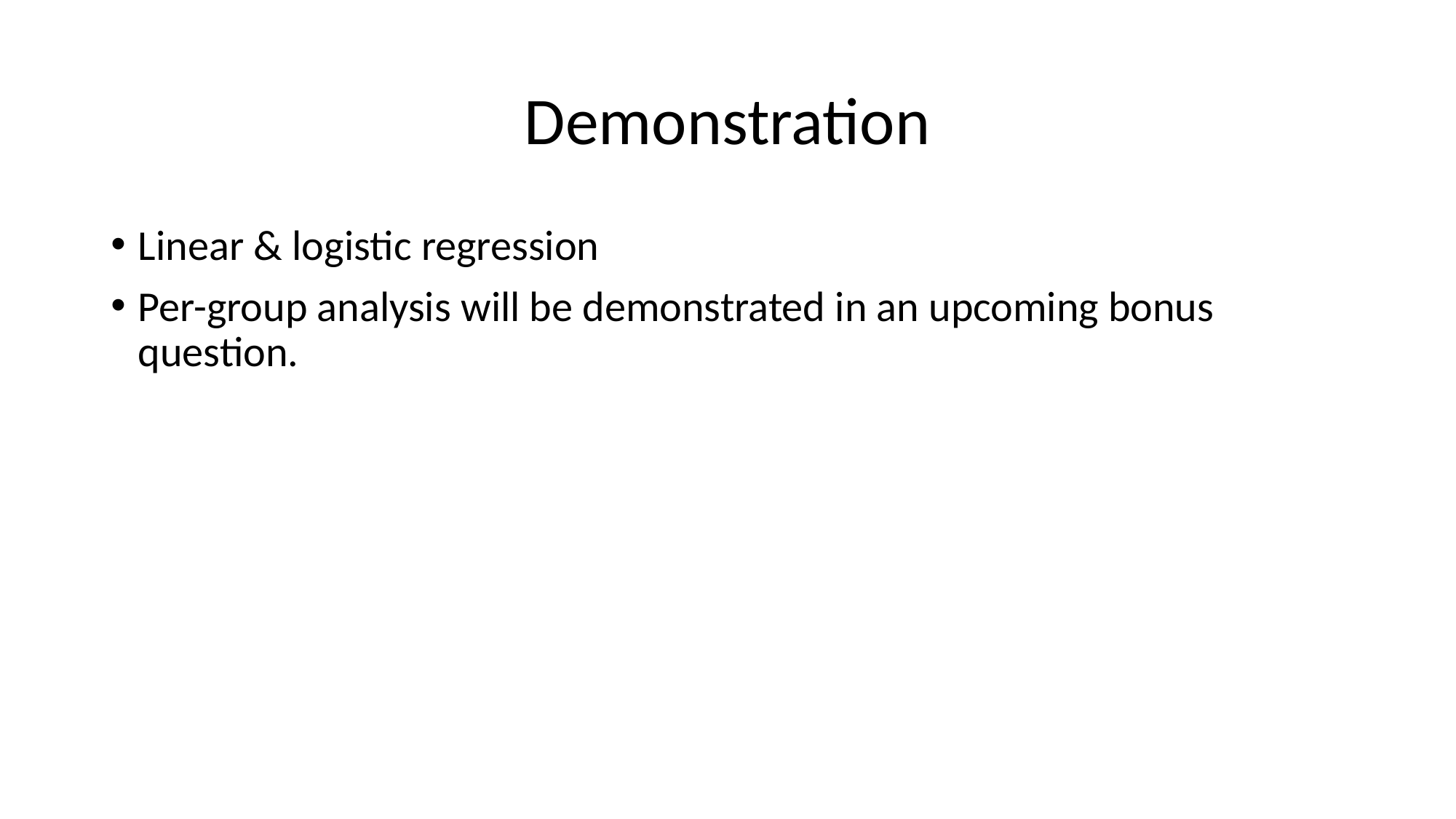

# Demonstration
Linear & logistic regression
Per-group analysis will be demonstrated in an upcoming bonus question.